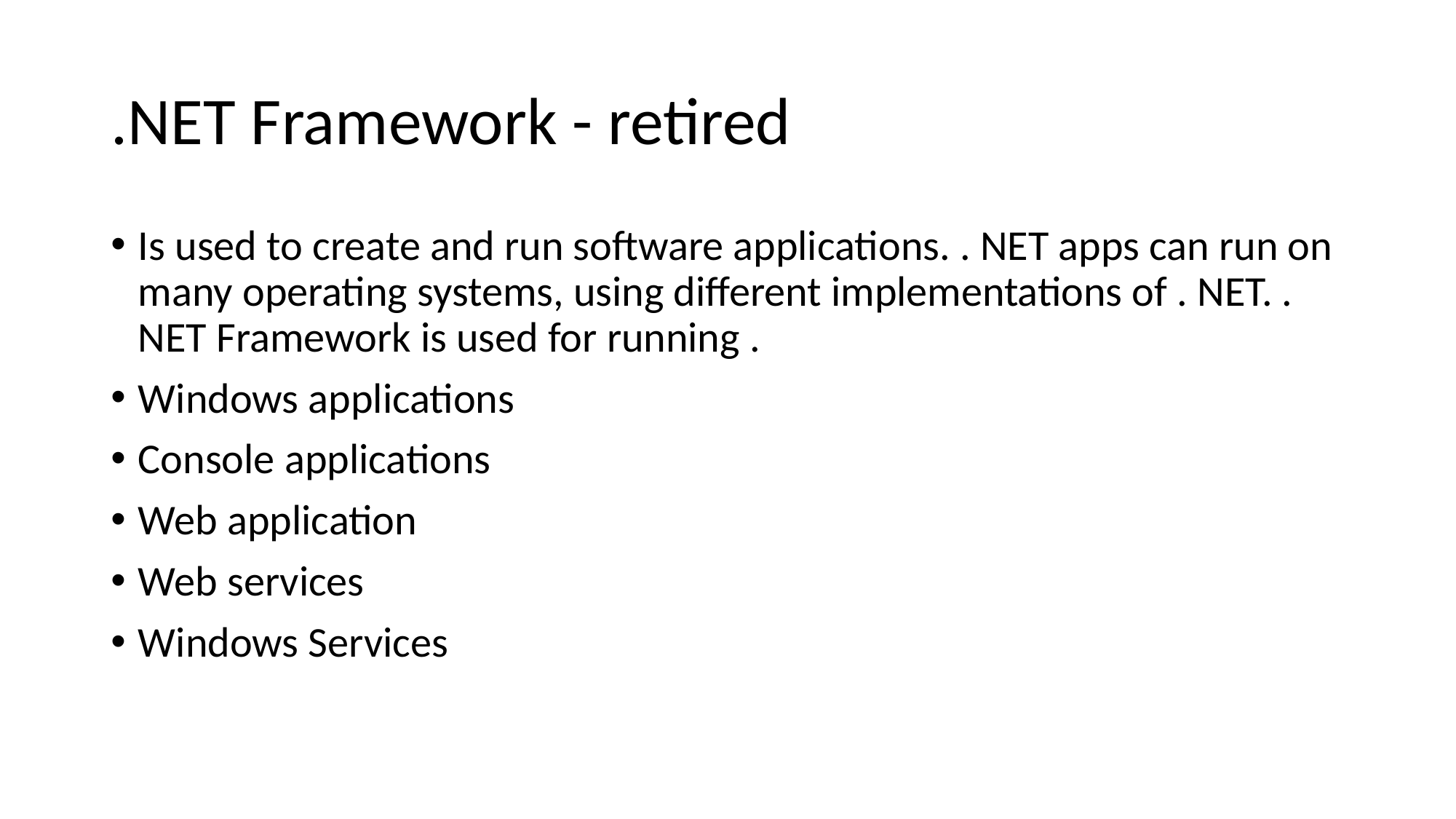

# .NET Framework - retired
Is used to create and run software applications. . NET apps can run on many operating systems, using different implementations of . NET. . NET Framework is used for running .
Windows applications
Console applications
Web application
Web services
Windows Services